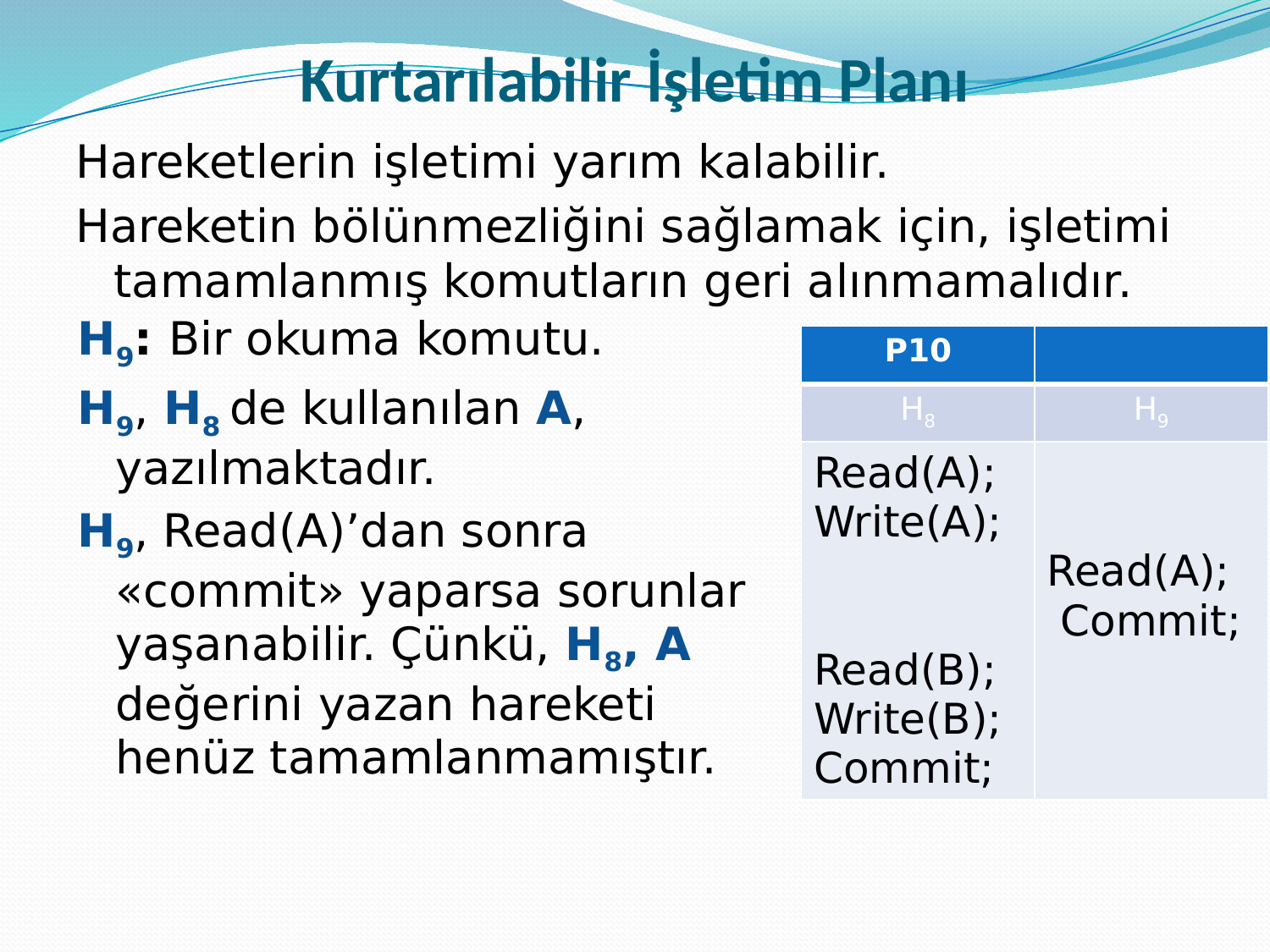

# Kurtarılabilir İşletim Planı
Hareketlerin işletimi yarım kalabilir.
Hareketin bölünmezliğini sağlamak için, işletimi tamamlanmış komutların geri alınmamalıdır.

H9: Bir okuma komutu.
H9, H8 de kullanılan A,      yazılmaktadır.
H9, Read(A)’dan sonra «commit» yaparsa sorunlar yaşanabilir. Çünkü, H8, A değerini yazan hareketi henüz tamamlanmamıştır.
| P10 |  |
| --- | --- |
| H8 | H9 |
| Read(A); Write(A); Read(B); Write(B); Commit; | Read(A); Commit; |